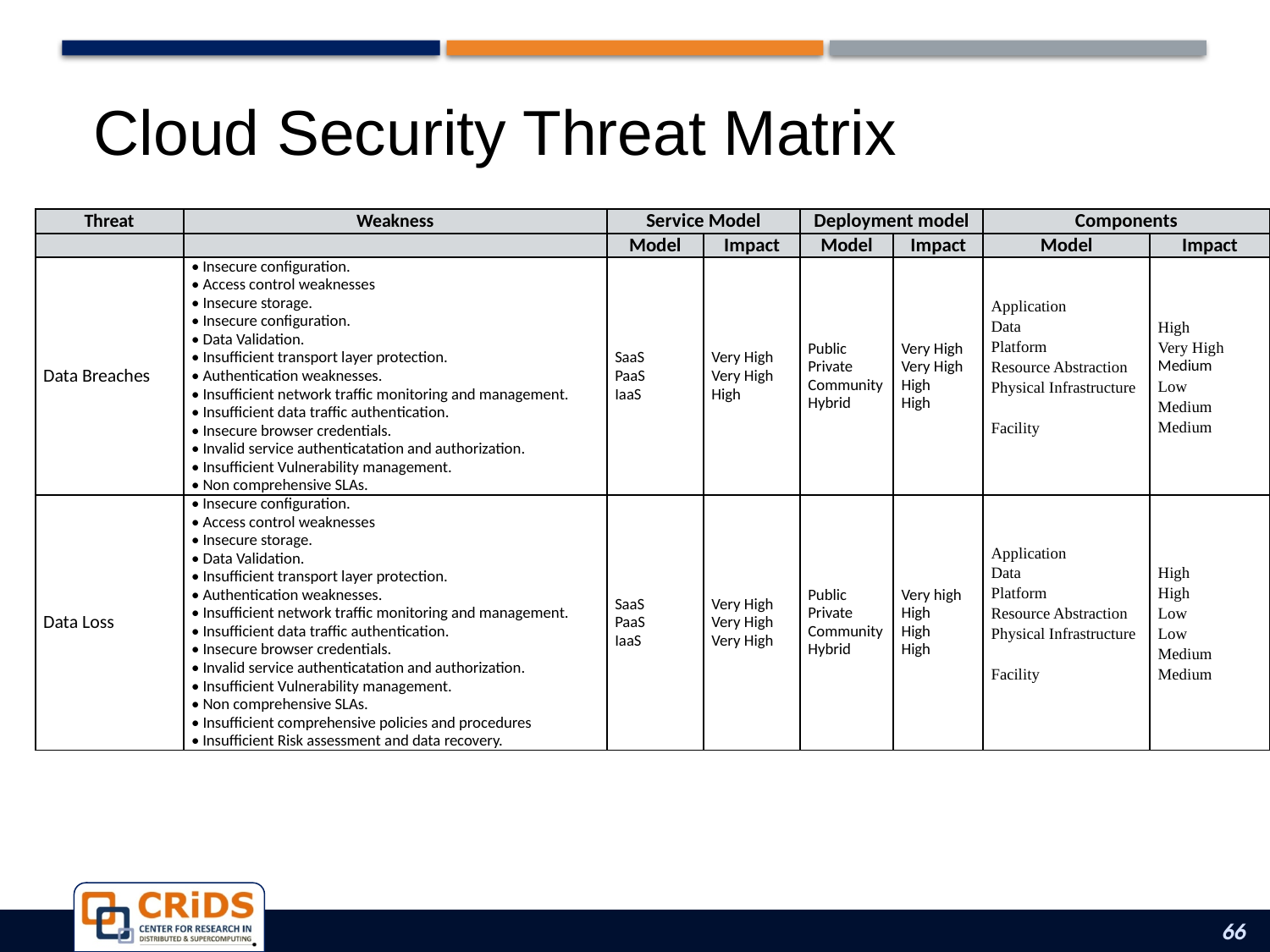

# Cloud Security Threat Matrix
| Threat | Weakness | Service Model |  | Deployment model |  | Components |  |
| --- | --- | --- | --- | --- | --- | --- | --- |
|  |  | Model | Impact | Model | Impact | Model | Impact |
| Data Breaches | • Insecure configuration. • Access control weaknesses • Insecure storage. • Insecure configuration. • Data Validation. • Insufficient transport layer protection. • Authentication weaknesses. • Insufficient network traffic monitoring and management. • Insufficient data traffic authentication. • Insecure browser credentials. • Invalid service authenticatation and authorization. • Insufficient Vulnerability management. • Non comprehensive SLAs. | SaaS PaaS IaaS | Very High Very High High | Public Private Community Hybrid | Very High Very High High High | Application Data Platform Resource Abstraction Physical Infrastructure Facility | High Very High Medium Low Medium Medium |
| Data Loss | • Insecure configuration. • Access control weaknesses • Insecure storage. • Data Validation. • Insufficient transport layer protection. • Authentication weaknesses. • Insufficient network traffic monitoring and management. • Insufficient data traffic authentication. • Insecure browser credentials. • Invalid service authenticatation and authorization. • Insufficient Vulnerability management. • Non comprehensive SLAs. • Insufficient comprehensive policies and procedures • Insufficient Risk assessment and data recovery. | SaaS PaaS IaaS | Very High Very High Very High | Public Private Community Hybrid | Very high High High High | Application Data Platform Resource Abstraction Physical Infrastructure Facility | High High Low Low Medium Medium |